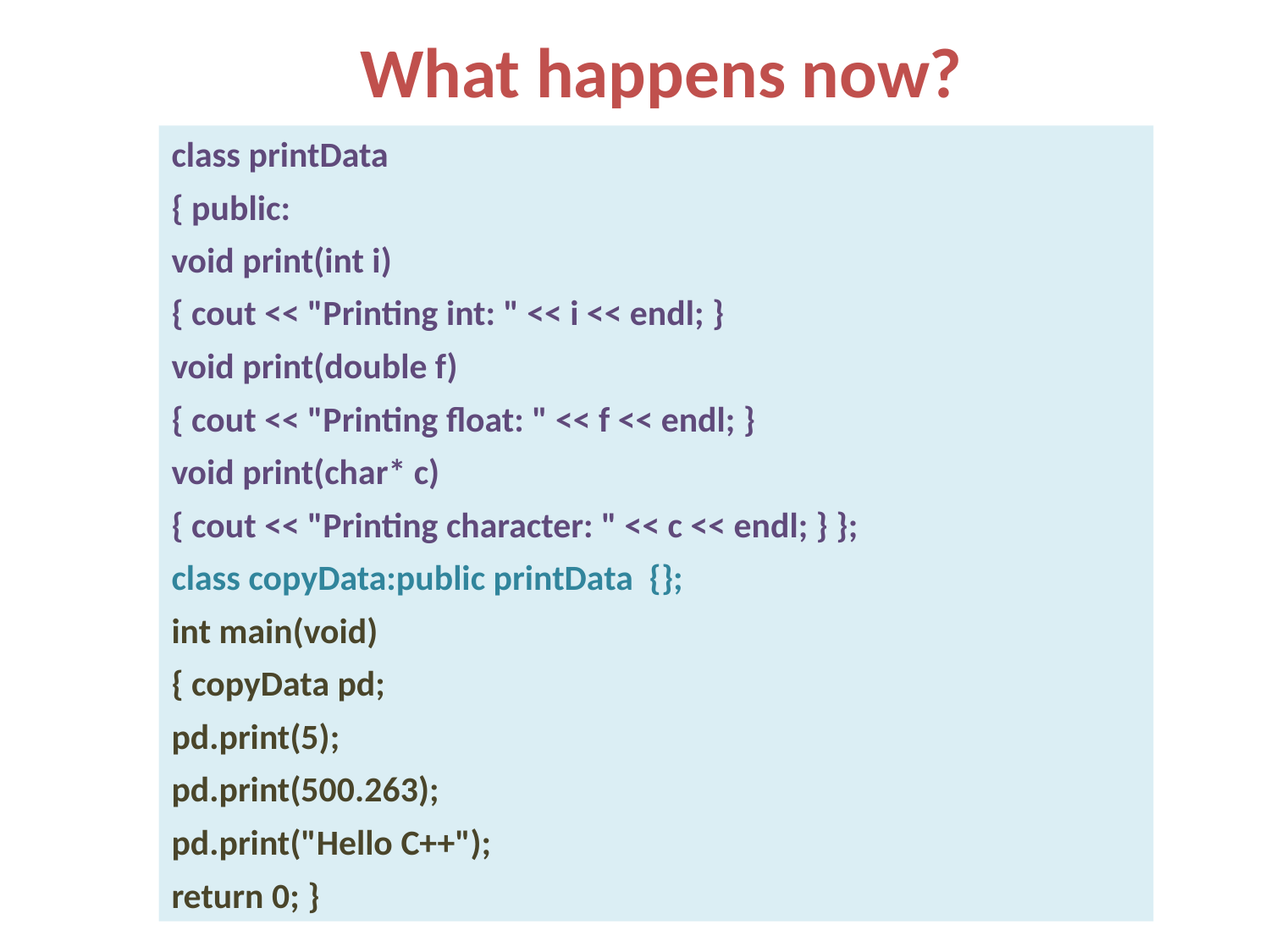

What happens now?
class printData
{ public:
void print(int i)
{ cout << "Printing int: " << i << endl; }
void print(double f)
{ cout << "Printing float: " << f << endl; }
void print(char* c)
{ cout << "Printing character: " << c << endl; } };
class copyData:public printData  {};
int main(void)
{ copyData pd;
pd.print(5);
pd.print(500.263);
pd.print("Hello C++");
return 0; }